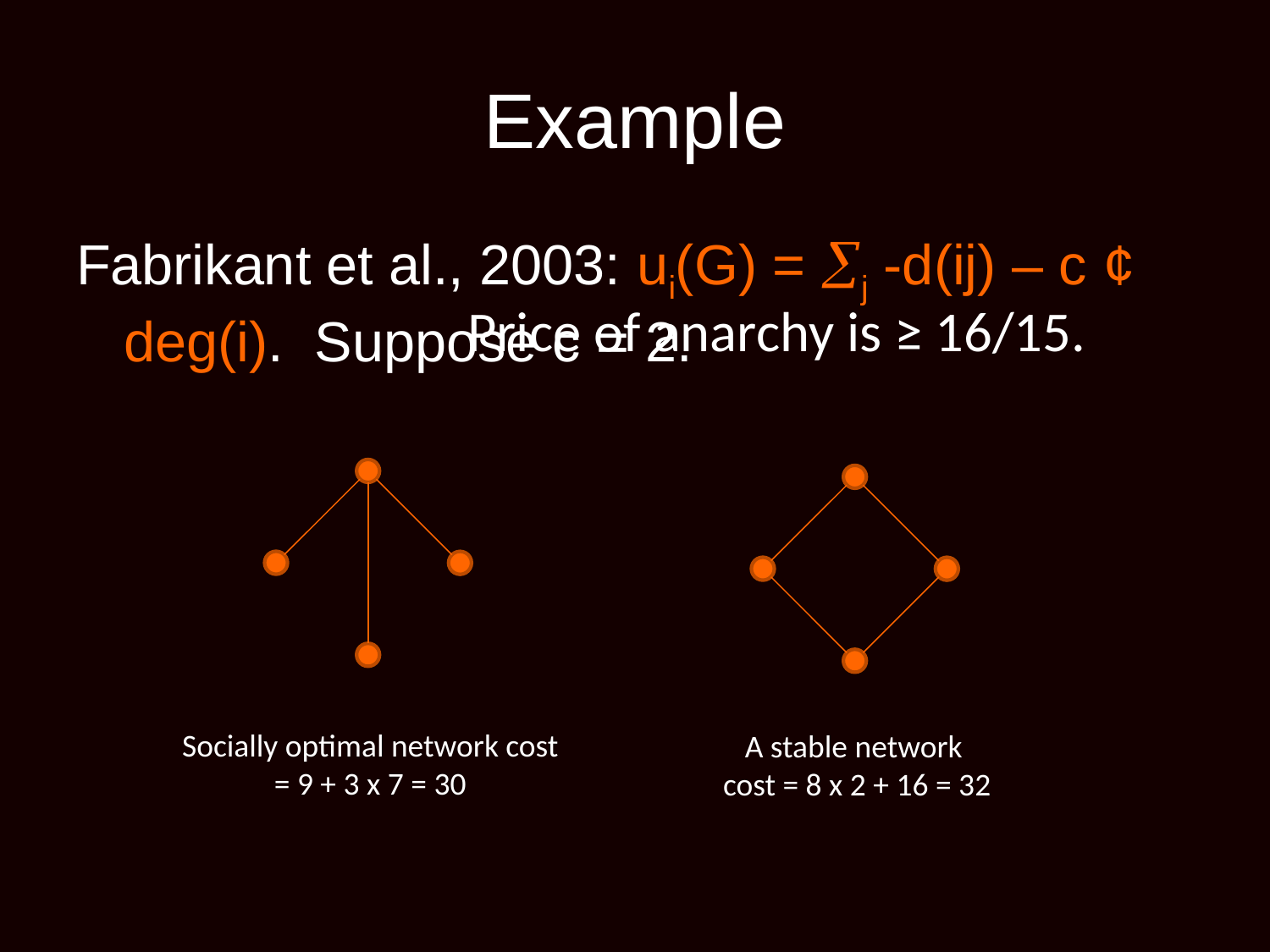

# Example
Fabrikant et al., 2003: ui(G) = ∑j -d(ij) – c ¢ deg(i).  Suppose c = 2.

Price of anarchy is ≥ 16/15.

Socially optimal network cost = 9 + 3 x 7 = 30
A stable network
cost = 8 x 2 + 16 = 32